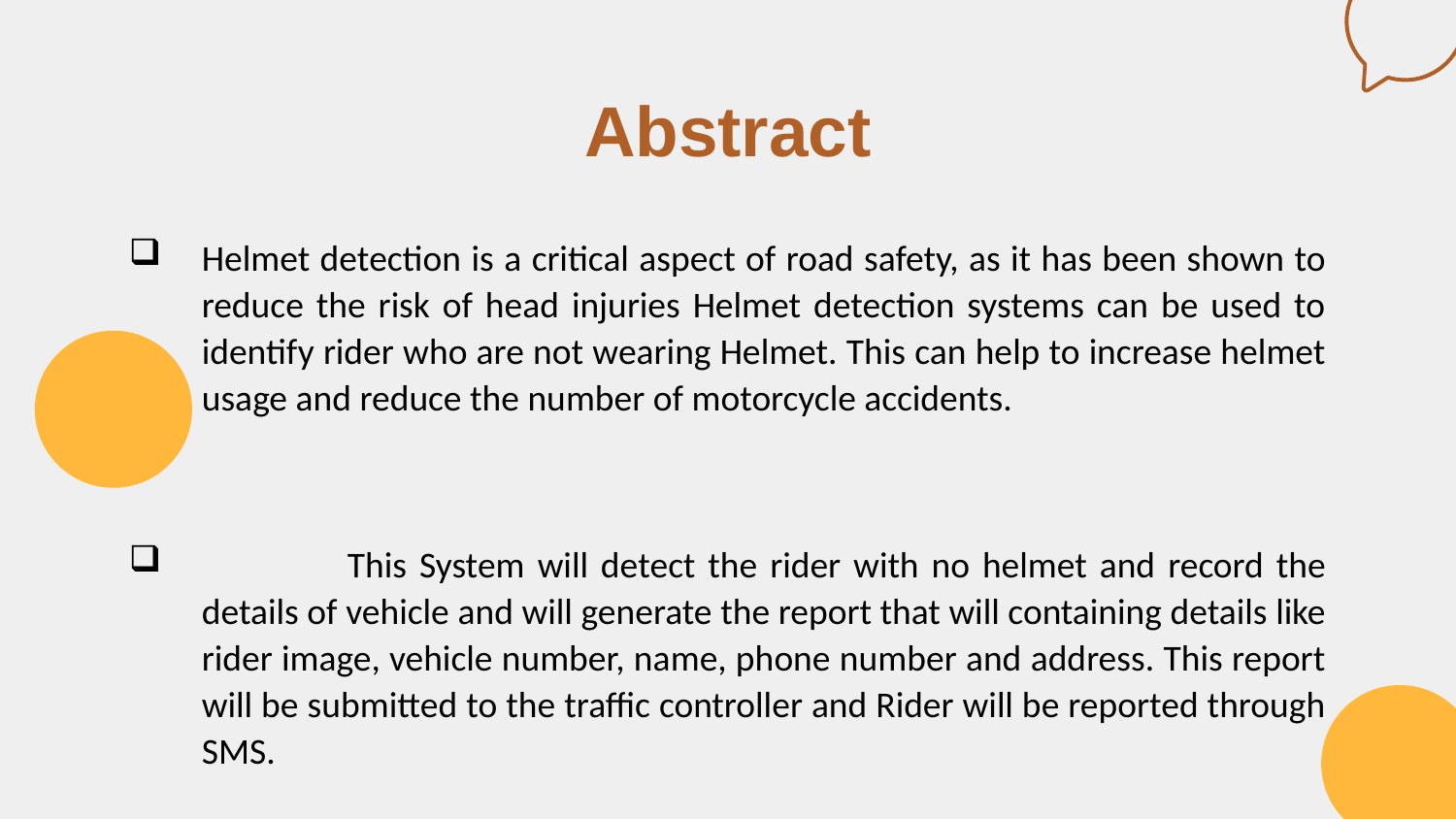

# Abstract
Helmet detection is a critical aspect of road safety, as it has been shown to reduce the risk of head injuries Helmet detection systems can be used to identify rider who are not wearing Helmet. This can help to increase helmet usage and reduce the number of motorcycle accidents.

	This System will detect the rider with no helmet and record the details of vehicle and will generate the report that will containing details like rider image, vehicle number, name, phone number and address. This report will be submitted to the traffic controller and Rider will be reported through SMS.